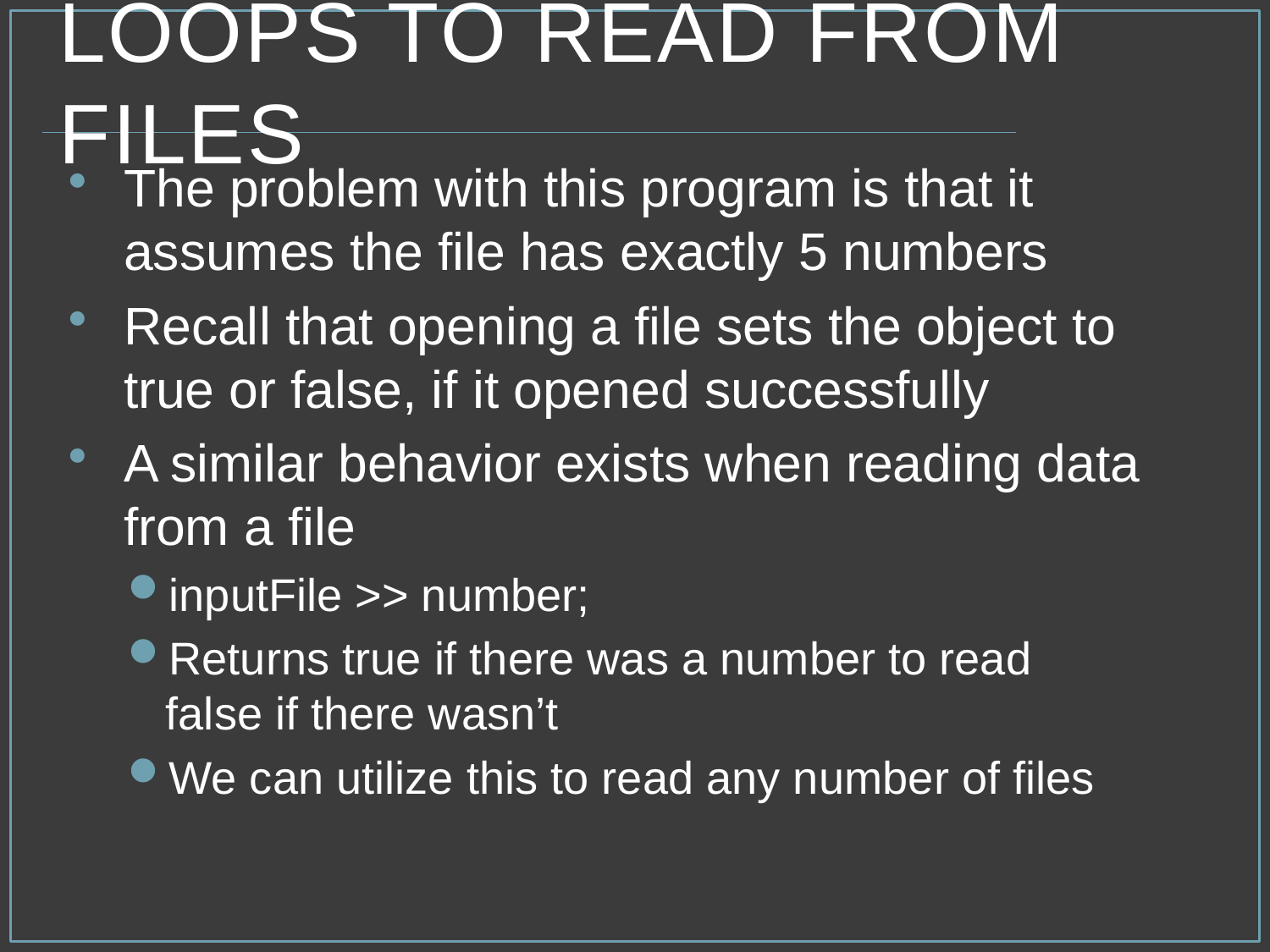

# Loops to Read from Files
The problem with this program is that it assumes the file has exactly 5 numbers
Recall that opening a file sets the object to true or false, if it opened successfully
A similar behavior exists when reading data from a file
inputFile >> number;
Returns true if there was a number to read
false if there wasn’t
We can utilize this to read any number of files